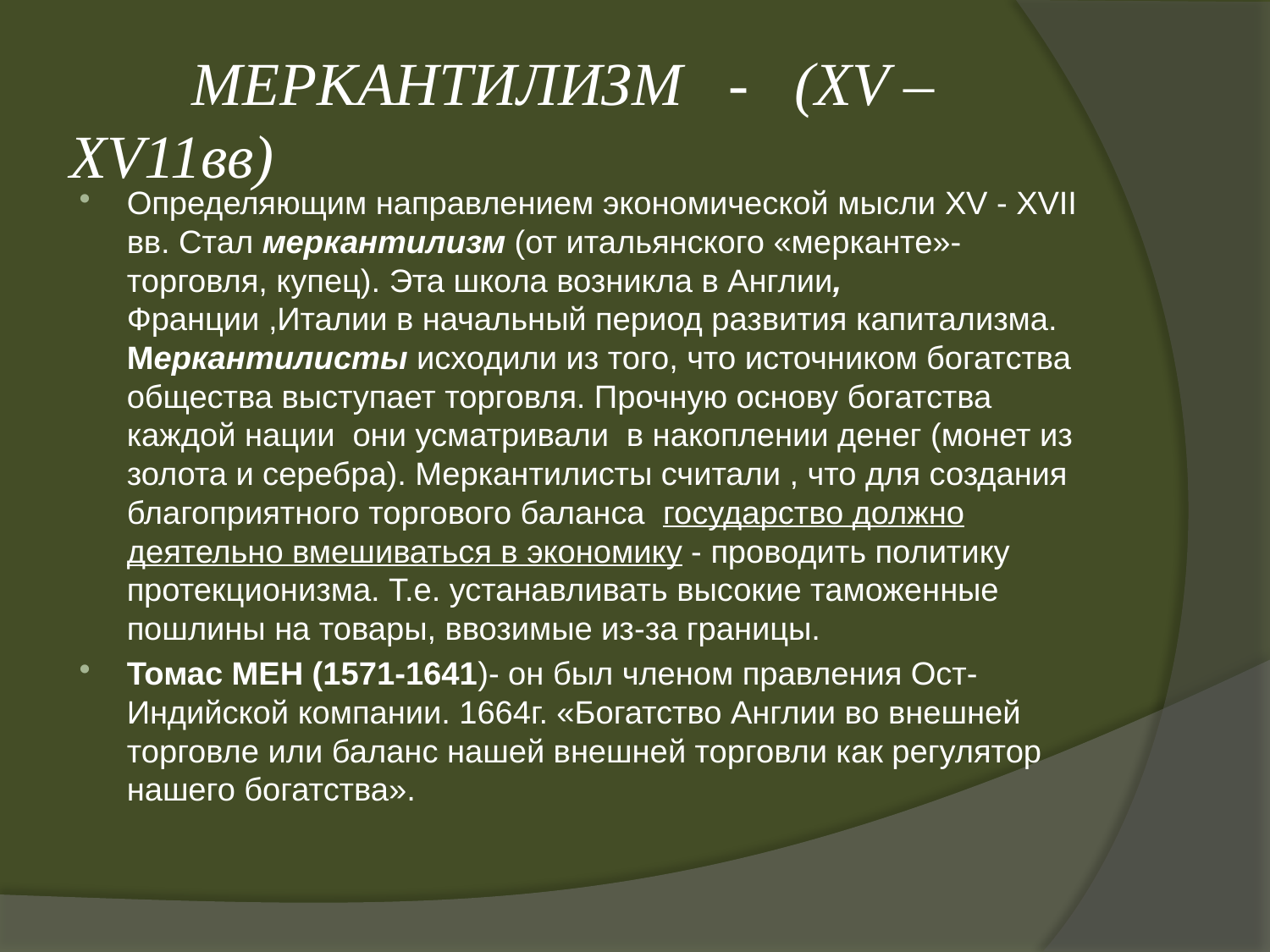

# МЕРКАНТИЛИЗМ   -   (XV – XV11вв)
Определяющим направлением экономической мысли XV - ХVII вв. Стал меркантилизм (от итальянского «мерканте»- торговля, купец). Эта школа возникла в Англии, Франции ,Италии в начальный период развития капитализма. Меркантилисты исходили из того, что источником богатства общества выступает торговля. Прочную основу богатства каждой нации  они усматривали  в накоплении денег (монет из золота и серебра). Меркантилисты считали , что для создания благоприятного торгового баланса  государство должно деятельно вмешиваться в экономику - проводить политику протекционизма. Т.е. устанавливать высокие таможенные пошлины на товары, ввозимые из-за границы.
Томас МЕН (1571-1641)- он был членом правления Ост-Индийской компании. 1664г. «Богатство Англии во внешней торговле или баланс нашей внешней торговли как регулятор нашего богатства».